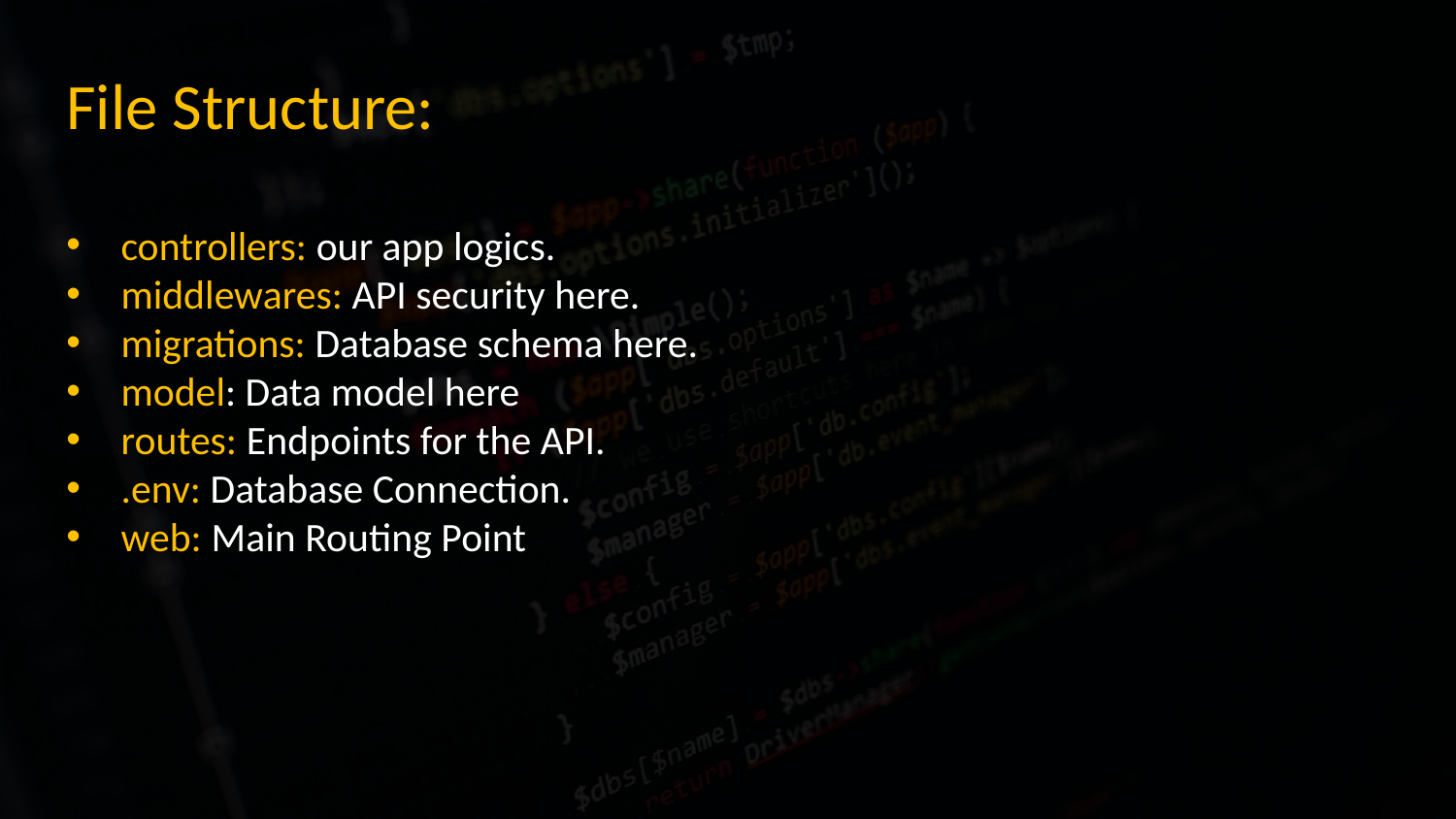

File Structure:

controllers: our app logics.
middlewares: API security here.
migrations: Database schema here.
model: Data model here
routes: Endpoints for the API.
.env: Database Connection.
web: Main Routing Point